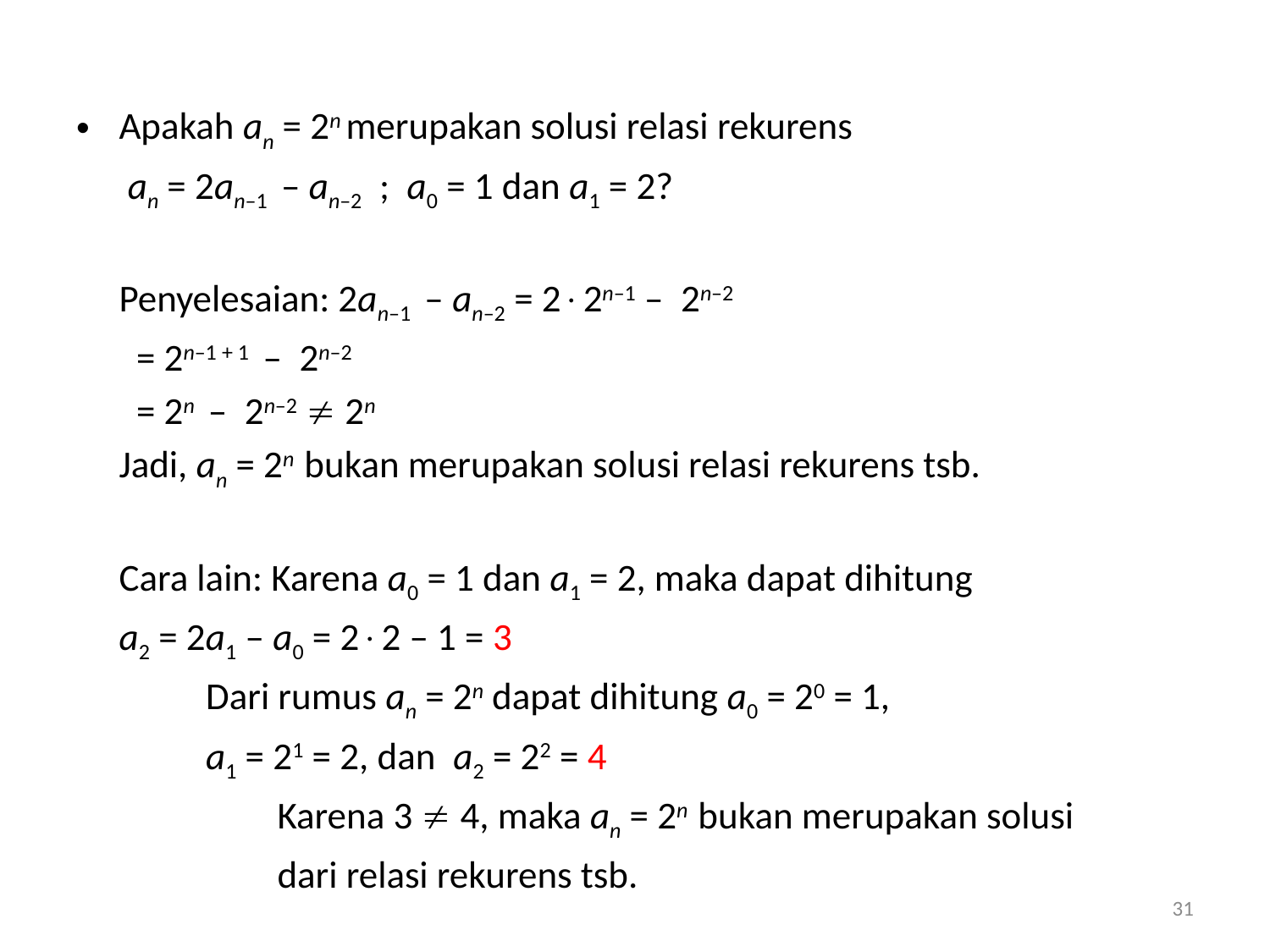

Apakah an = 2n merupakan solusi relasi rekurens
		 an = 2an–1  – an–2  ;  a0 = 1 dan a1 = 2?

	Penyelesaian: 2an–1  – an–2 = 2⋅2n–1 –  2n–2
					  = 2n–1 + 1  –  2n–2
					  = 2n  –  2n–2 ≠ 2n
	Jadi, an = 2n  bukan merupakan solusi relasi rekurens tsb.

	Cara lain: Karena a0 = 1 dan a1 = 2, maka dapat dihitung
			a2 = 2a1 – a0 = 2⋅2 – 1 = 3
		          Dari rumus an = 2n dapat dihitung a0 = 20 = 1,
		          a1 = 21 = 2, dan  a2 = 22 = 4
	          Karena 3 ≠ 4, maka an = 2n  bukan merupakan solusi
	          dari relasi rekurens tsb.

31